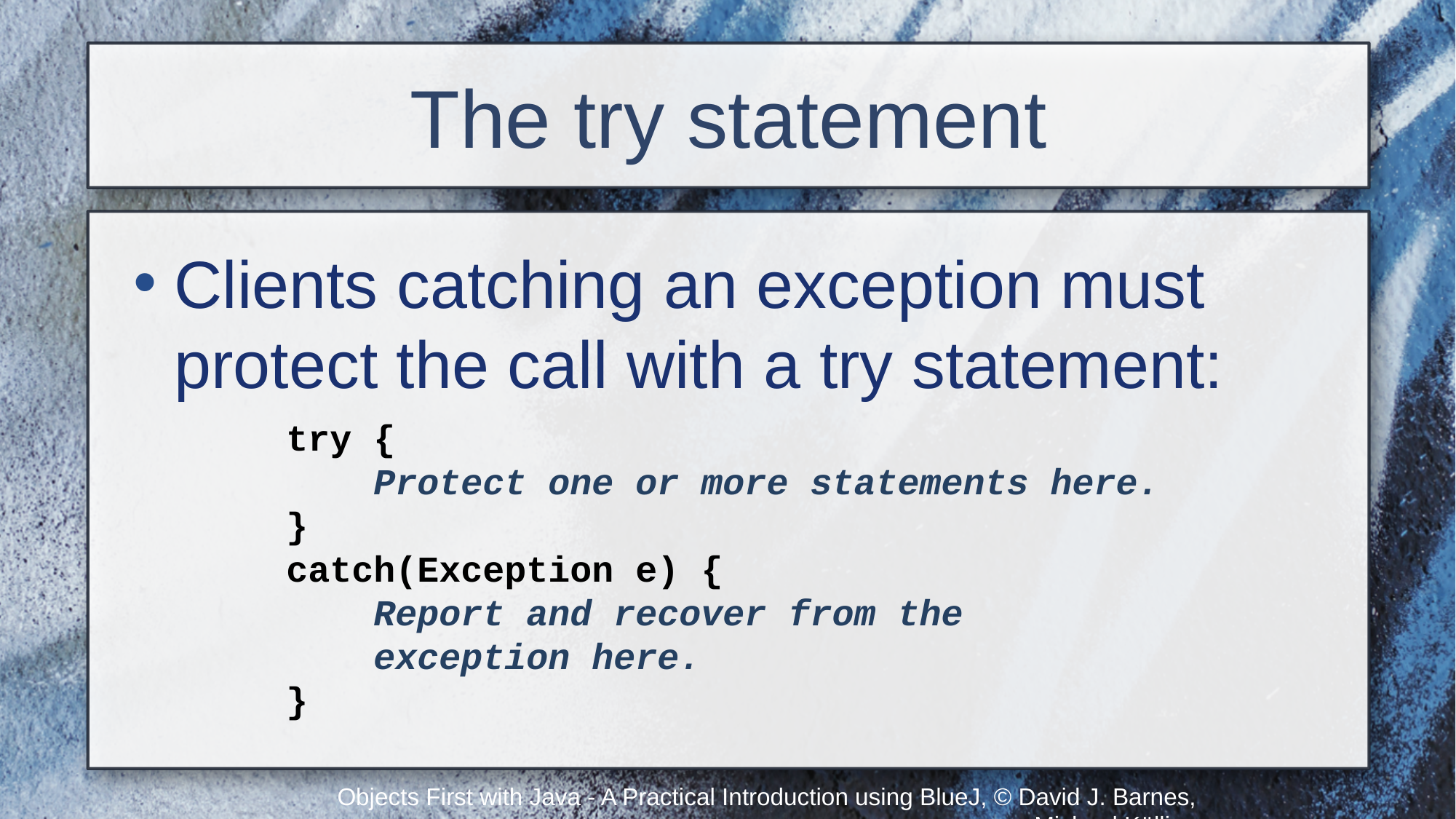

# The try statement
Clients catching an exception must protect the call with a try statement:
try {
    Protect one or more statements here.
}
catch(Exception e) {
    Report and recover from the
    exception here.
}